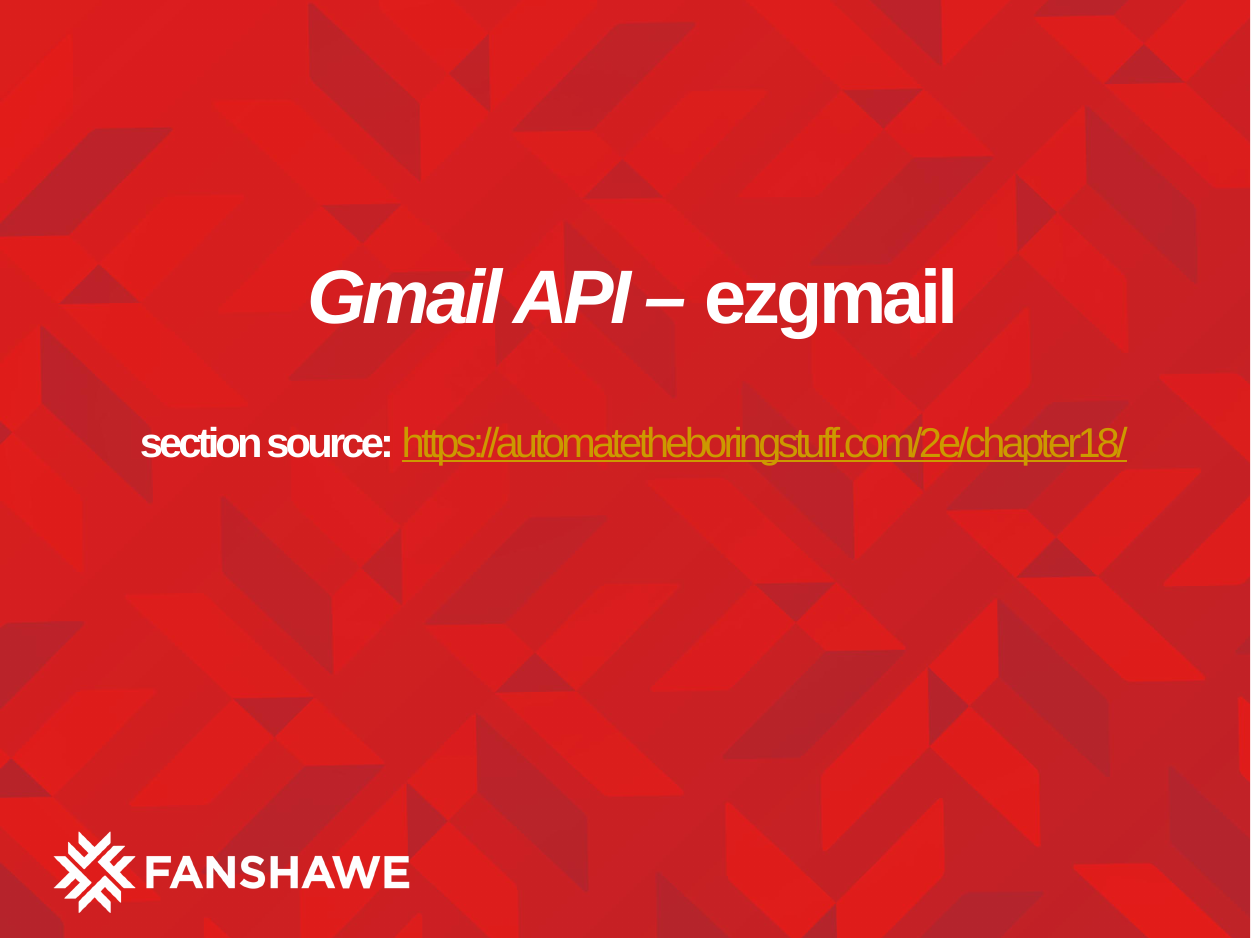

# Gmail API – ezgmail section source: https://automatetheboringstuff.com/2e/chapter18/